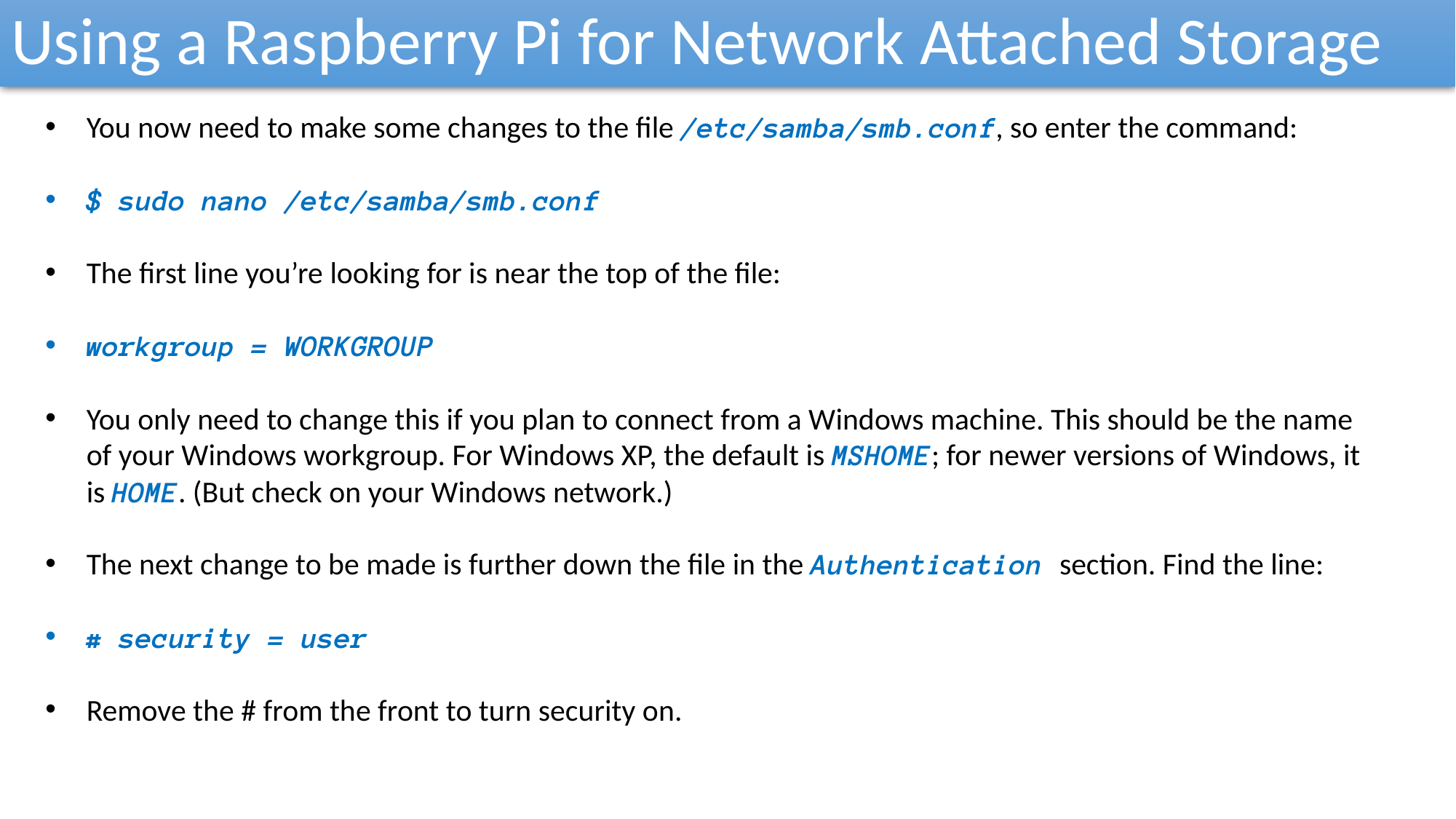

Using a Raspberry Pi for Network Attached Storage
You now need to make some changes to the file /etc/samba/smb.conf, so enter the command:

$ sudo nano /etc/samba/smb.conf

The first line you’re looking for is near the top of the file:

workgroup = WORKGROUP

You only need to change this if you plan to connect from a Windows machine. This should be the name of your Windows workgroup. For Windows XP, the default is MSHOME; for newer versions of Windows, it is HOME. (But check on your Windows network.)

The next change to be made is further down the file in the Authentication section. Find the line:

# security = user

Remove the # from the front to turn security on.